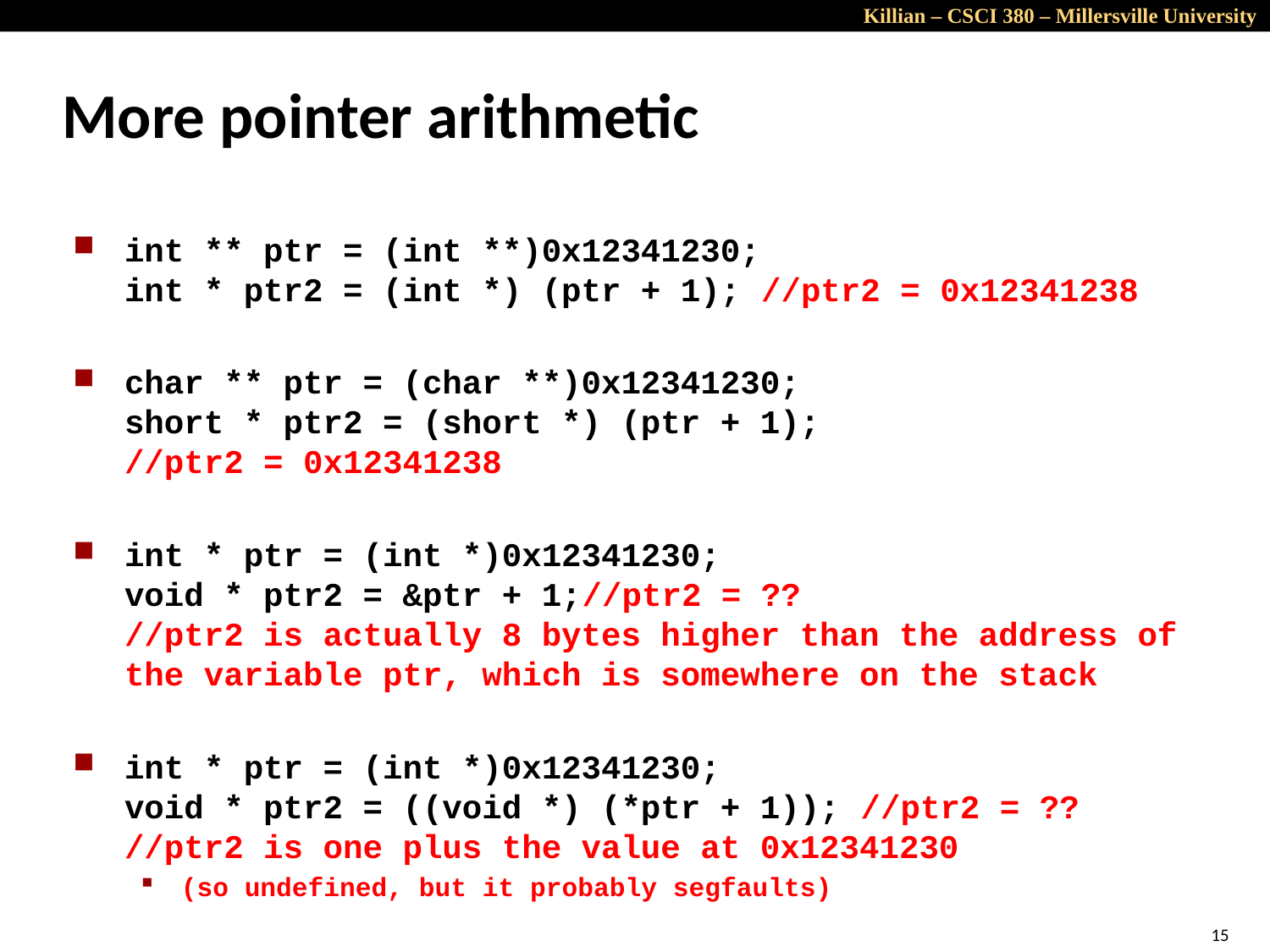

# More pointer arithmetic
int ** ptr = (int **)0x12341230;
int * ptr2 = (int *) (ptr + 1); //ptr2 = 0x12341238

char ** ptr = (char **)0x12341230;
short * ptr2 = (short *) (ptr + 1);
//ptr2 = 0x12341238

int * ptr = (int *)0x12341230;
void * ptr2 = &ptr + 1;//ptr2 = ??
//ptr2 is actually 8 bytes higher than the address of the variable ptr, which is somewhere on the stack

int * ptr = (int *)0x12341230;
void * ptr2 = ((void *) (*ptr + 1)); //ptr2 = ??
//ptr2 is one plus the value at 0x12341230
(so undefined, but it probably segfaults)